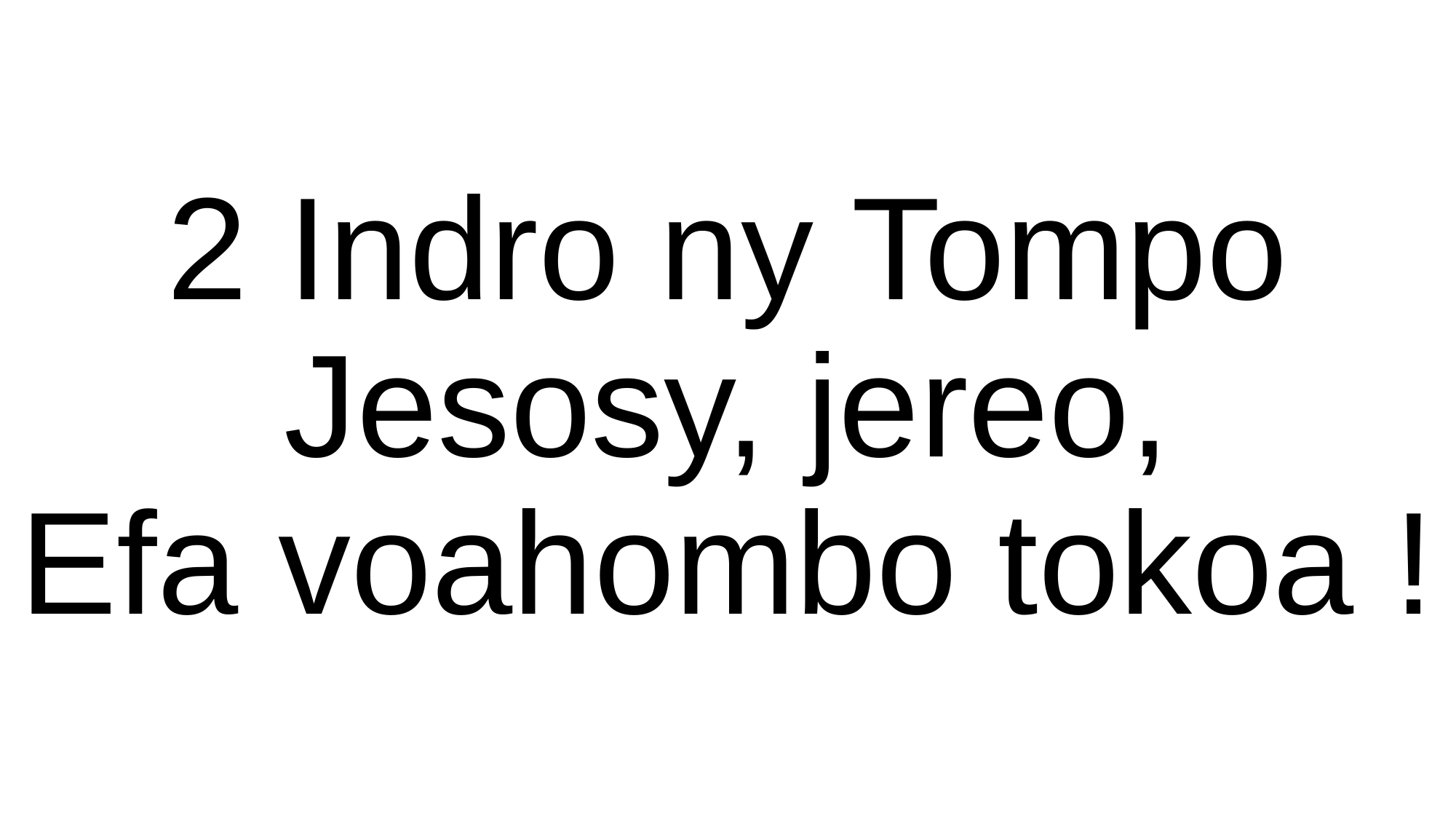

2 Indro ny Tompo Jesosy, jereo,
Efa voahombo tokoa !